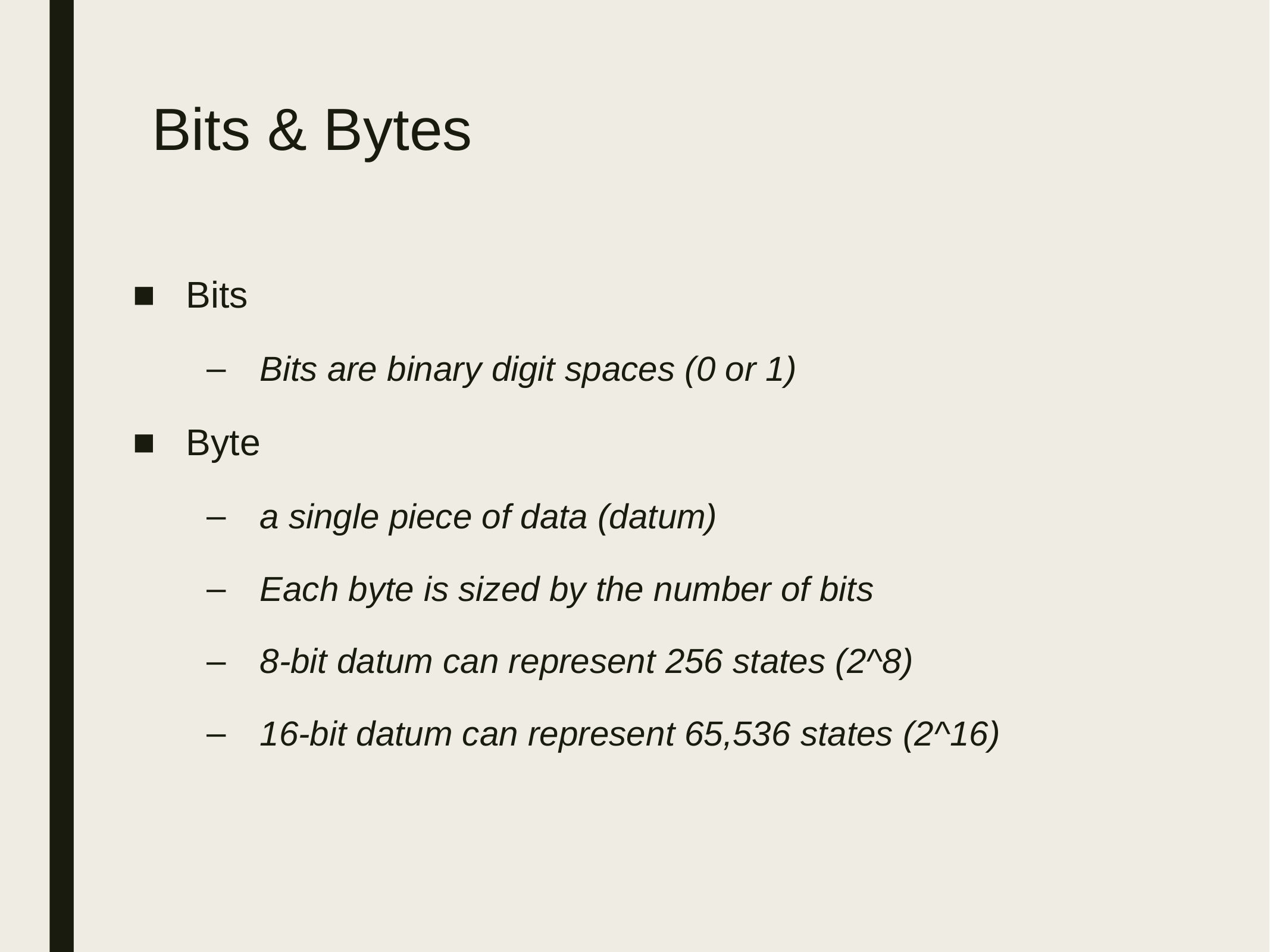

# Bits & Bytes
Bits
Bits are binary digit spaces (0 or 1)
Byte
a single piece of data (datum)
Each byte is sized by the number of bits
8-bit datum can represent 256 states (2^8)
16-bit datum can represent 65,536 states (2^16)